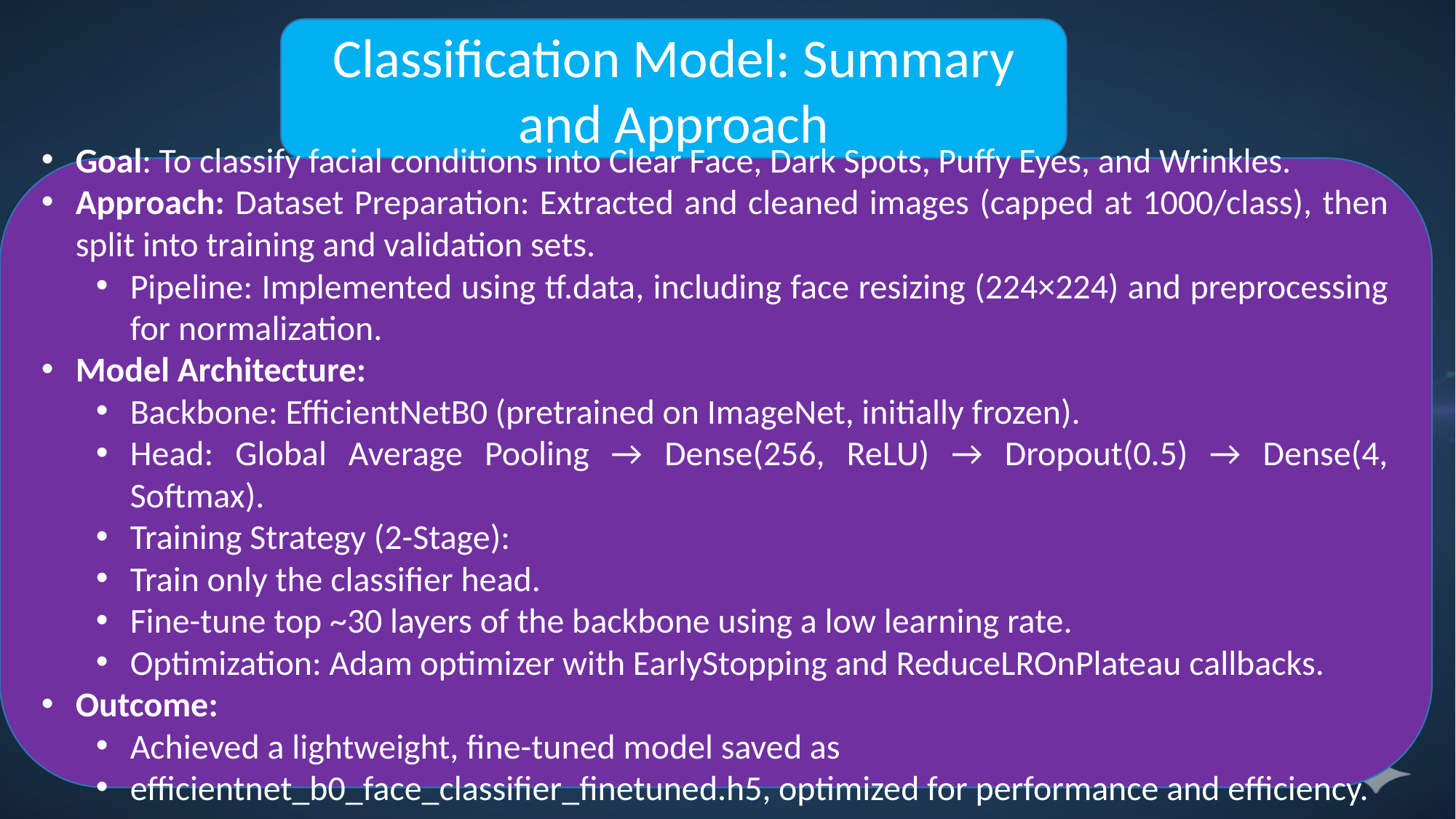

Classification Model: Summary and Approach
Goal: To classify facial conditions into Clear Face, Dark Spots, Puffy Eyes, and Wrinkles.
Approach: Dataset Preparation: Extracted and cleaned images (capped at 1000/class), then split into training and validation sets.
Pipeline: Implemented using tf.data, including face resizing (224×224) and preprocessing for normalization.
Model Architecture:
Backbone: EfficientNetB0 (pretrained on ImageNet, initially frozen).
Head: Global Average Pooling → Dense(256, ReLU) → Dropout(0.5) → Dense(4, Softmax).
Training Strategy (2-Stage):
Train only the classifier head.
Fine-tune top ~30 layers of the backbone using a low learning rate.
Optimization: Adam optimizer with EarlyStopping and ReduceLROnPlateau callbacks.
Outcome:
Achieved a lightweight, fine-tuned model saved as
efficientnet_b0_face_classifier_finetuned.h5, optimized for performance and efficiency.